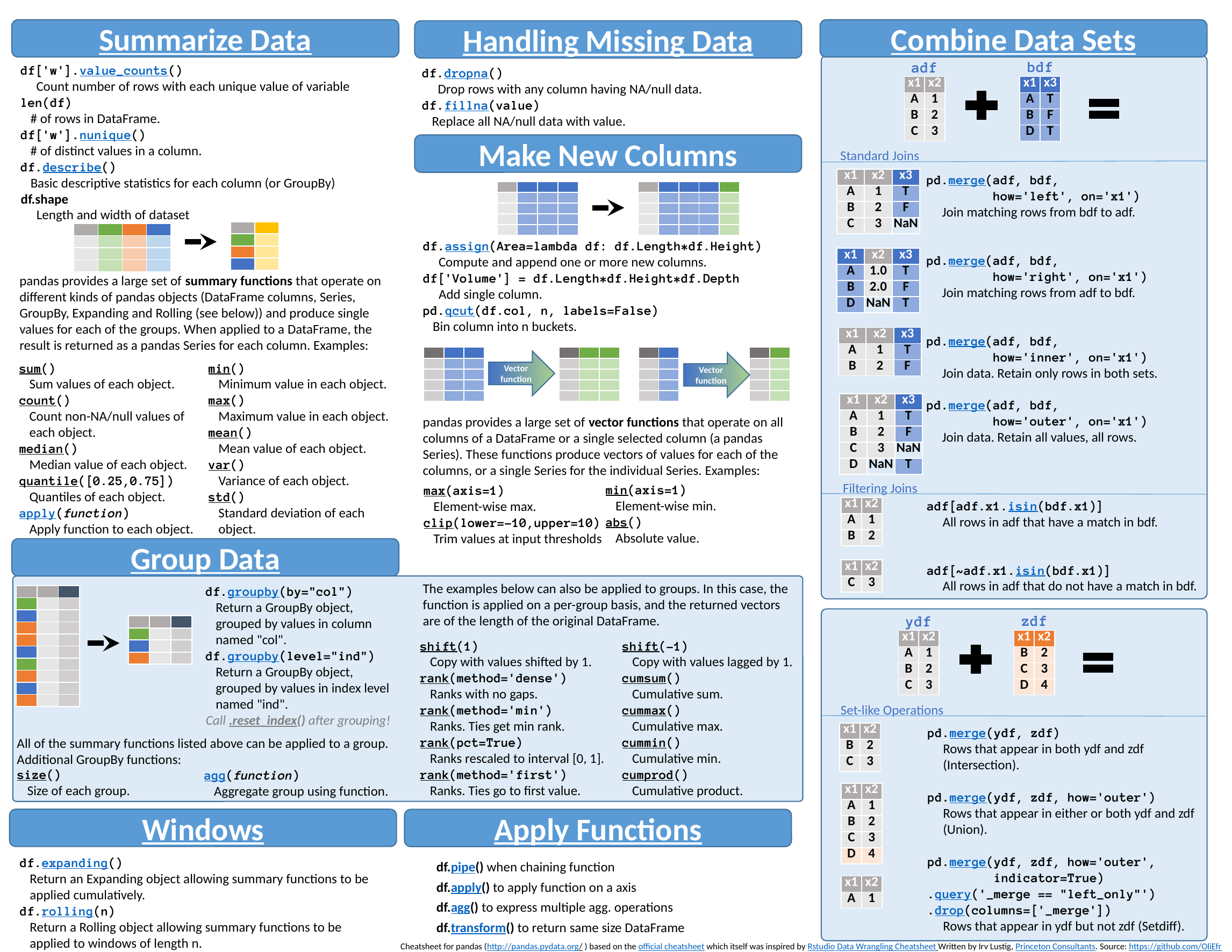

Combine Data Sets
Summarize Data
Handling Missing Data
bdf
adf

df['w'].value_counts()
     Count number of rows with each unique value of variable
len(df)
# of rows in DataFrame.
df['w'].nunique()
# of distinct values in a column.
df.describe()
Basic descriptive statistics for each column (or GroupBy)
df.shape
Length and width of dataset
df.dropna()
     Drop rows with any column having NA/null data.
df.fillna(value)
Replace all NA/null data with value.
| x1 | x2 |
| --- | --- |
| A | 1 |
| B | 2 |
| C | 3 |
| x1 | x3 |
| --- | --- |
| A | T |
| B | F |
| D | T |

Make New Columns
Standard Joins
pd.merge(adf, bdf,
         how='left', on='x1')
Join matching rows from bdf to adf.

pd.merge(adf, bdf,
         how='right', on='x1')
Join matching rows from adf to bdf.

pd.merge(adf, bdf,
         how='inner', on='x1')
Join data. Retain only rows in both sets.

pd.merge(adf, bdf,
         how='outer', on='x1')
Join data. Retain all values, all rows.
| x1 | x2 | x3 |
| --- | --- | --- |
| A | 1 | T |
| B | 2 | F |
| C | 3 | NaN |
|  |  |  |  |
| --- | --- | --- | --- |
|  |  |  |  |
|  |  |  |  |
|  |  |  |  |
|  |  |  |  |
|  |  |  |  |  |
| --- | --- | --- | --- | --- |
|  |  |  |  |  |
|  |  |  |  |  |
|  |  |  |  |  |
|  |  |  |  |  |
|  |  |
| --- | --- |
|  |  |
|  |  |
|  |  |
|  |  |  |  |
| --- | --- | --- | --- |
|  |  |  |  |
|  |  |  |  |
|  |  |  |  |
df.assign(Area=lambda df: df.Length*df.Height)
     Compute and append one or more new columns.
df['Volume'] = df.Length*df.Height*df.Depth
     Add single column.
pd.qcut(df.col, n, labels=False)
Bin column into n buckets.
| x1 | x2 | x3 |
| --- | --- | --- |
| A | 1.0 | T |
| B | 2.0 | F |
| D | NaN | T |
pandas provides a large set of summary functions that operate on different kinds of pandas objects (DataFrame columns, Series, GroupBy, Expanding and Rolling (see below)) and produce single values for each of the groups. When applied to a DataFrame, the result is returned as a pandas Series for each column. Examples:
| x1 | x2 | x3 |
| --- | --- | --- |
| A | 1 | T |
| B | 2 | F |
|  |  |  |
| --- | --- | --- |
|  |  |  |
|  |  |  |
|  |  |  |
|  |  |  |
|  |  |  |
| --- | --- | --- |
|  |  |  |
|  |  |  |
|  |  |  |
|  |  |  |
|  |  |
| --- | --- |
|  |  |
|  |  |
|  |  |
|  |  |
|  |  |
| --- | --- |
|  |  |
|  |  |
|  |  |
|  |  |
Vector function
Vector function
sum()
Sum values of each object.
count()
Count non-NA/null values of each object.
median()
Median value of each object.
quantile([0.25,0.75])
Quantiles of each object.
apply(function)
Apply function to each object.
min()
Minimum value in each object.
max()
Maximum value in each object.
mean()
Mean value of each object.
var()
Variance of each object.
std()
Standard deviation of each object.
| x1 | x2 | x3 |
| --- | --- | --- |
| A | 1 | T |
| B | 2 | F |
| C | 3 | NaN |
| D | NaN | T |
pandas provides a large set of vector functions that operate on all columns of a DataFrame or a single selected column (a pandas Series). These functions produce vectors of values for each of the columns, or a single Series for the individual Series. Examples:
Filtering Joins
min(axis=1)
Element-wise min.
abs()
Absolute value.
max(axis=1)
Element-wise max.
clip(lower=-10,upper=10)
Trim values at input thresholds
adf[adf.x1.isin(bdf.x1)]
All rows in adf that have a match in bdf.

adf[~adf.x1.isin(bdf.x1)]
All rows in adf that do not have a match in bdf.
| x1 | x2 |
| --- | --- |
| A | 1 |
| B | 2 |
Group Data
| x1 | x2 |
| --- | --- |
| C | 3 |

The examples below can also be applied to groups. In this case, the function is applied on a per-group basis, and the returned vectors are of the length of the original DataFrame.
df.groupby(by="col")
Return a GroupBy object, grouped by values in column named "col".
df.groupby(level="ind")
Return a GroupBy object, grouped by values in index level named "ind".
Call .reset_index() after grouping!
|  |  |  |
| --- | --- | --- |
|  |  |  |
|  |  |  |
|  |  |  |
|  |  |  |
|  |  |  |
|  |  |  |
|  |  |  |
|  |  |  |
|  |  |  |
zdf
ydf

|  |  |  |
| --- | --- | --- |
|  |  |  |
|  |  |  |
|  |  |  |
| x1 | x2 |
| --- | --- |
| A | 1 |
| B | 2 |
| C | 3 |
| x1 | x2 |
| --- | --- |
| B | 2 |
| C | 3 |
| D | 4 |
shift(1)
Copy with values shifted by 1.
rank(method='dense')
Ranks with no gaps.
rank(method='min')
Ranks. Ties get min rank.
rank(pct=True)
Ranks rescaled to interval [0, 1].
rank(method='first')
Ranks. Ties go to first value.
shift(-1)
Copy with values lagged by 1.
cumsum()
Cumulative sum.
cummax()
Cumulative max.
cummin()
Cumulative min.
cumprod()
Cumulative product.

Set-like Operations
pd.merge(ydf, zdf)
Rows that appear in both ydf and zdf
(Intersection).

pd.merge(ydf, zdf, how='outer')
Rows that appear in either or both ydf and zdf
(Union).

pd.merge(ydf, zdf, how='outer',
         indicator=True)
.query('_merge == "left_only"')
.drop(columns=['_merge'])
Rows that appear in ydf but not zdf (Setdiff).
| x1 | x2 |
| --- | --- |
| B | 2 |
| C | 3 |
All of the summary functions listed above can be applied to a group. Additional GroupBy functions:
size()
Size of each group.
agg(function)
Aggregate group using function.
| x1 | x2 |
| --- | --- |
| A | 1 |
| B | 2 |
| C | 3 |
| D | 4 |
Windows
Apply Functions
df.expanding()
Return an Expanding object allowing summary functions to be applied cumulatively.
df.rolling(n)
Return a Rolling object allowing summary functions to be applied to windows of length n.
df.pipe() when chaining function
df.apply() to apply function on a axis
df.agg() to express multiple agg. operations
df.transform() to return same size DataFrame

| x1 | x2 |
| --- | --- |
| A | 1 |
Cheatsheet for pandas (http://pandas.pydata.org/ ) based on the official cheatsheet which itself was inspired by Rstudio Data Wrangling Cheatsheet Written by Irv Lustig, Princeton Consultants. Source: https://github.com/OliEfr